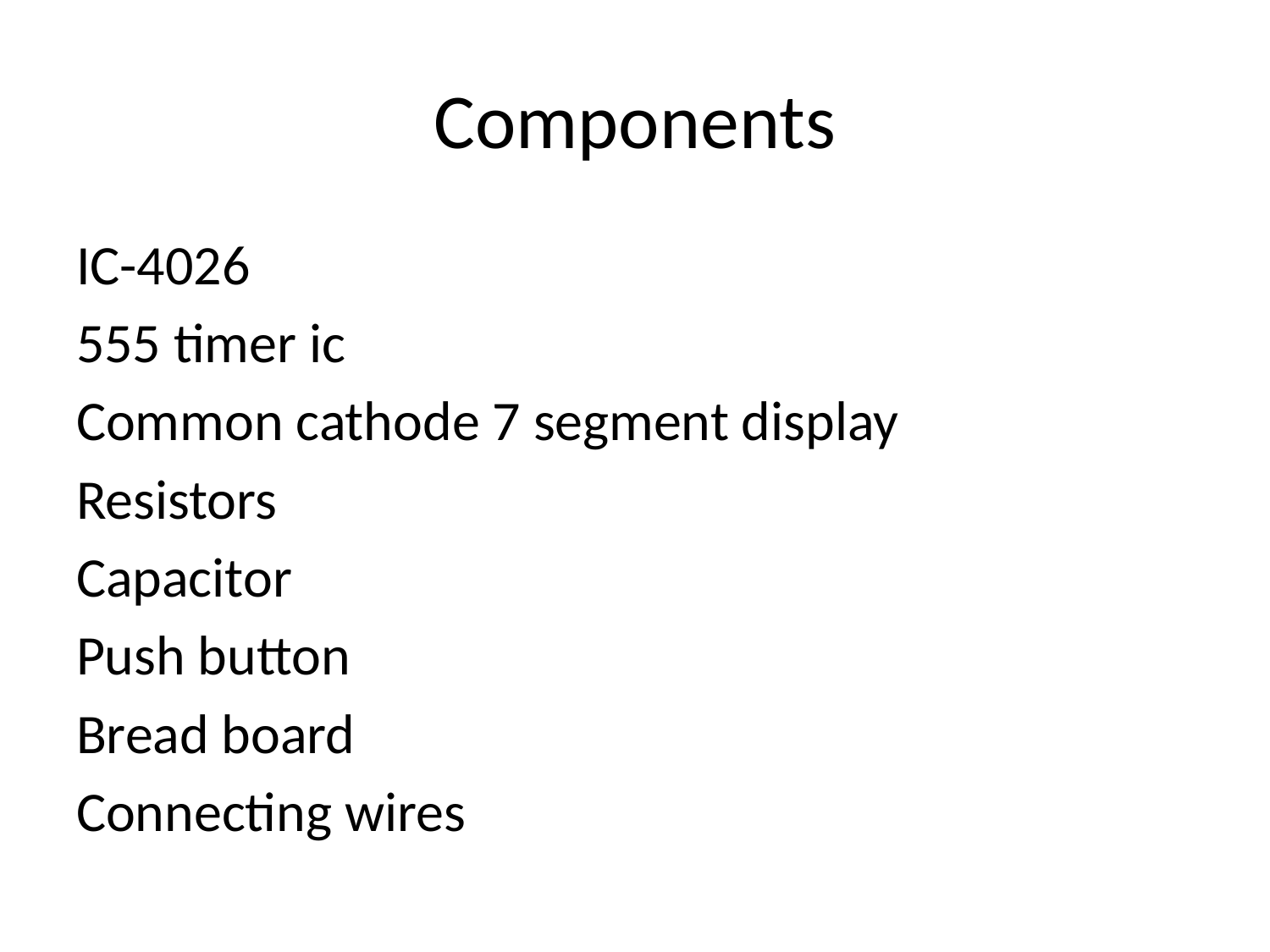

# Components
IC-4026
555 timer ic
Common cathode 7 segment display
Resistors
Capacitor
Push button
Bread board
Connecting wires